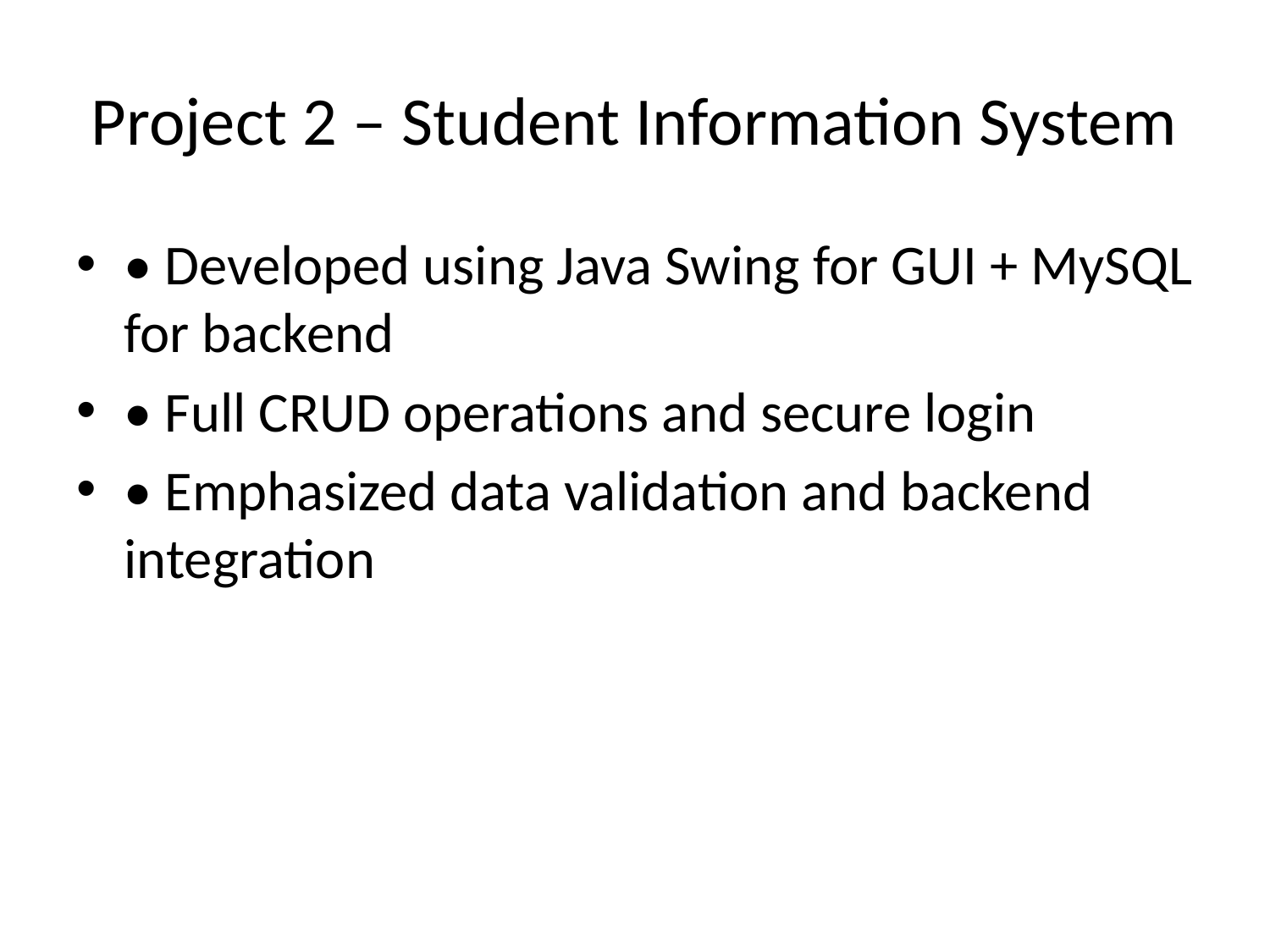

# Project 2 – Student Information System
• Developed using Java Swing for GUI + MySQL for backend
• Full CRUD operations and secure login
• Emphasized data validation and backend integration